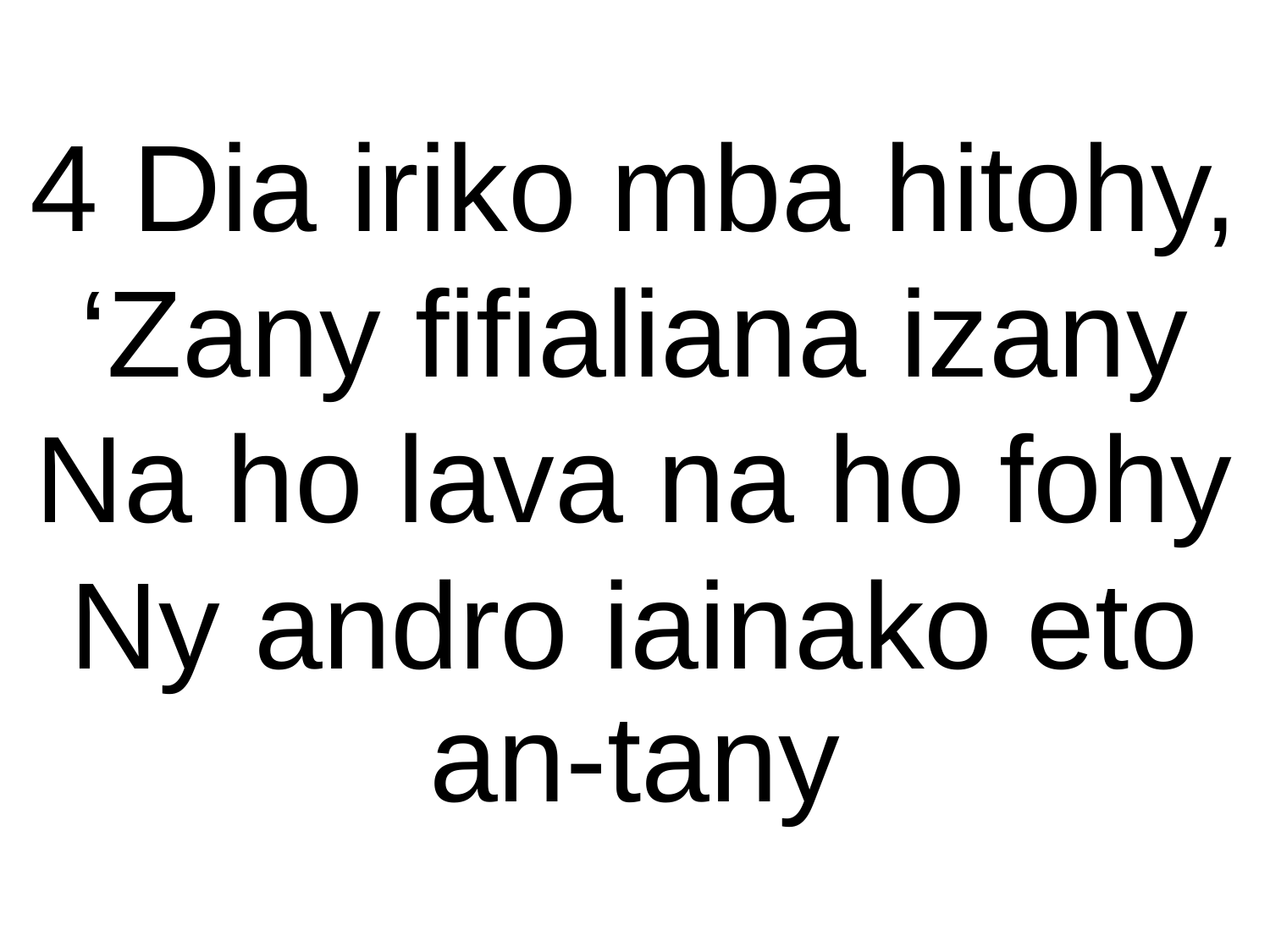

4 Dia iriko mba hitohy,
‘Zany fifialiana izany
Na ho lava na ho fohy
Ny andro iainako eto an-tany